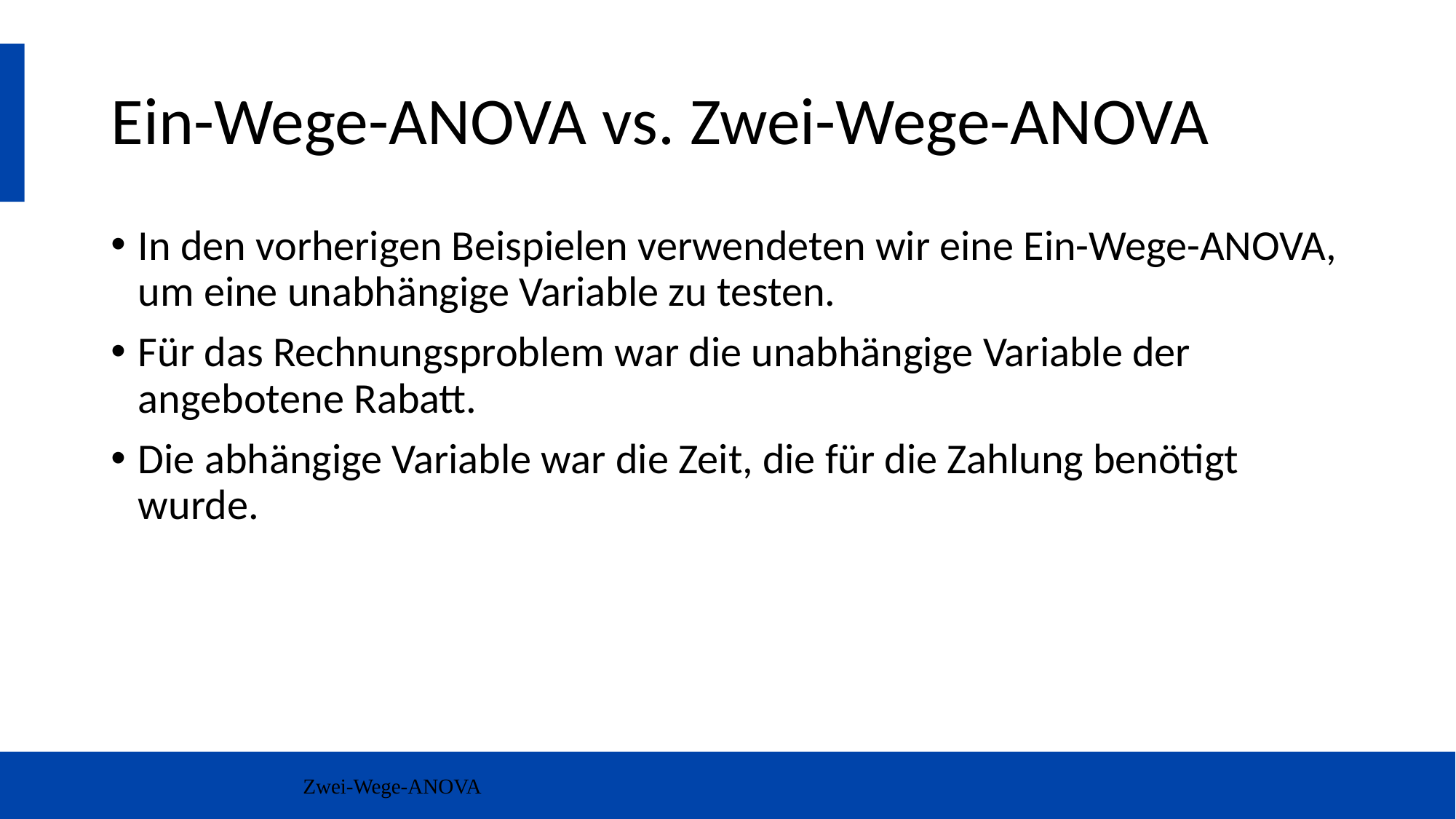

# Ein-Wege-ANOVA vs. Zwei-Wege-ANOVA
In den vorherigen Beispielen verwendeten wir eine Ein-Wege-ANOVA, um eine unabhängige Variable zu testen.
Für das Rechnungsproblem war die unabhängige Variable der angebotene Rabatt.
Die abhängige Variable war die Zeit, die für die Zahlung benötigt wurde.
Zwei-Wege-ANOVA